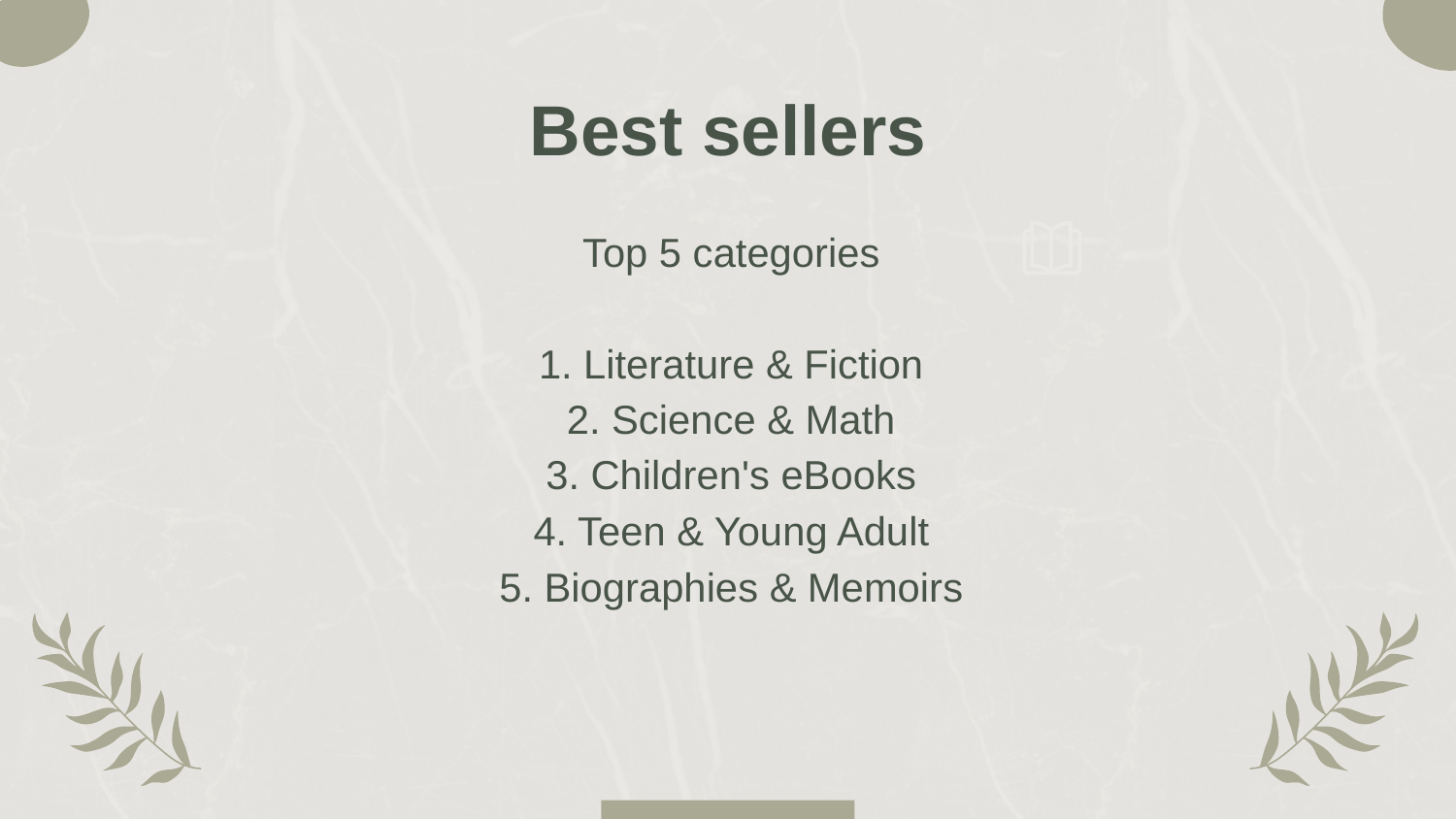

# Best sellers
Top 5 categories
1. Literature & Fiction
2. Science & Math
3. Children's eBooks
4. Teen & Young Adult
5. Biographies & Memoirs